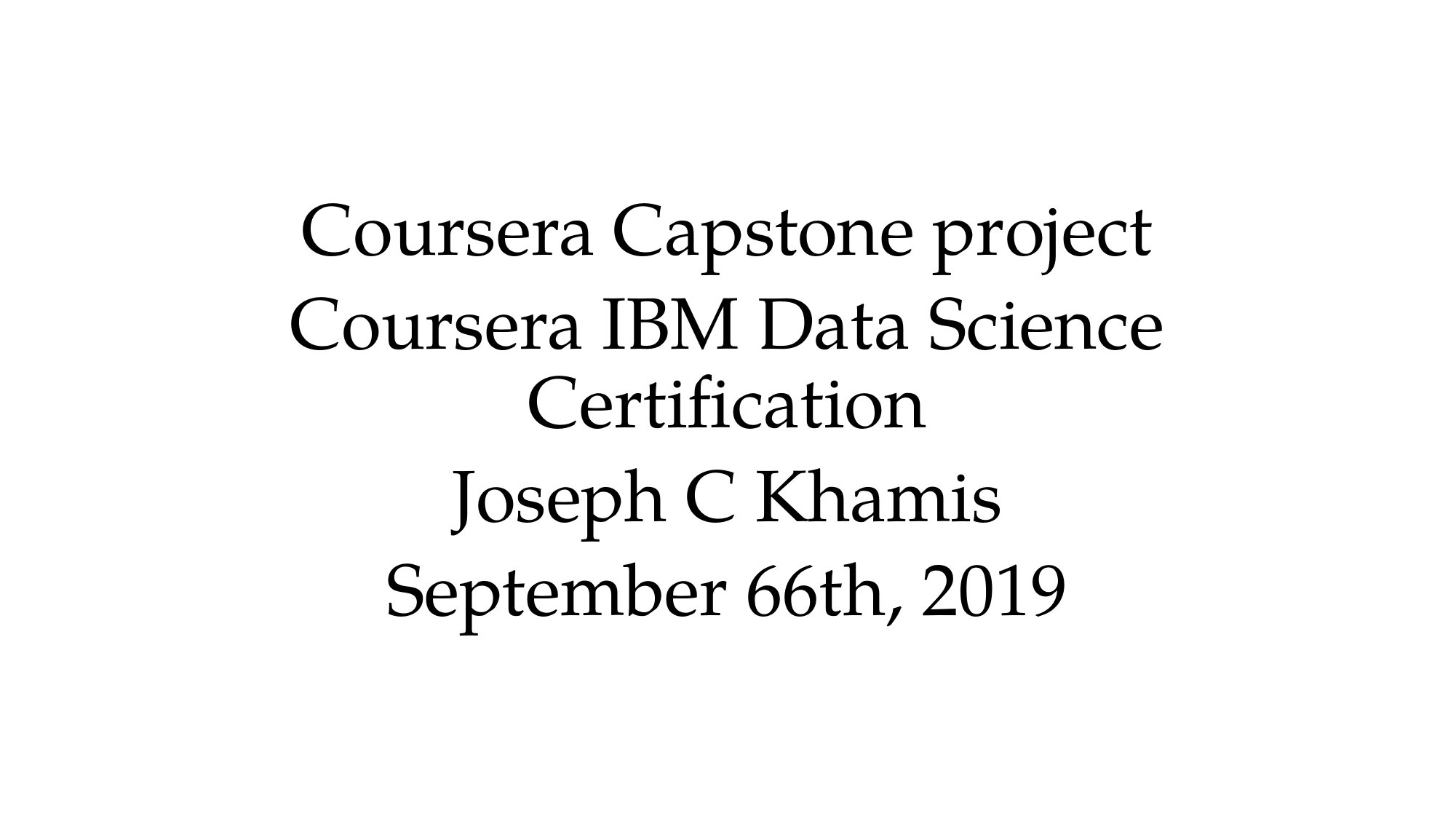

Coursera Capstone project
Coursera IBM Data Science Certification
Joseph C Khamis
September 66th, 2019